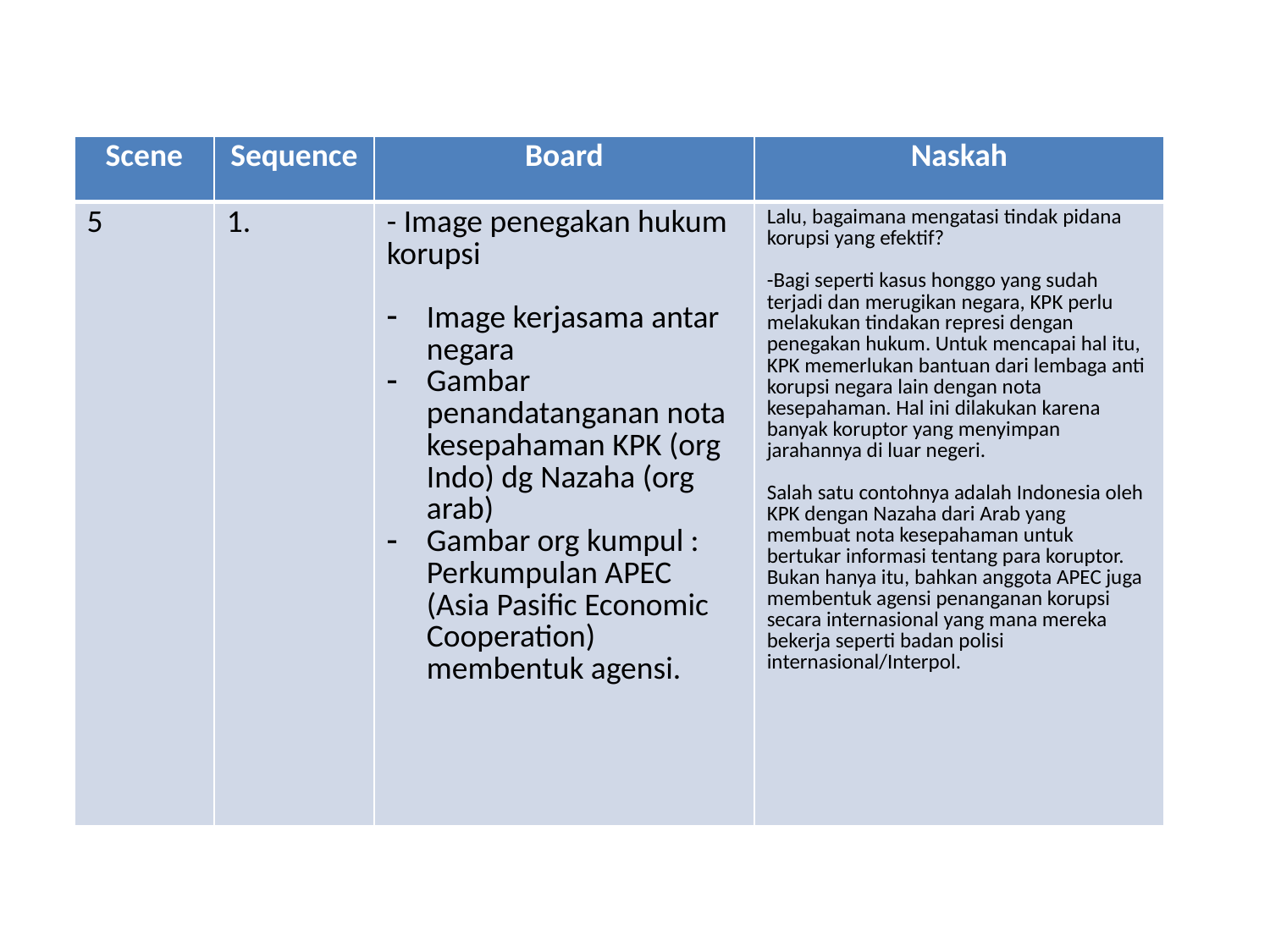

#
| Scene | Sequence | Board | Naskah |
| --- | --- | --- | --- |
| 5 | 1. | - Image penegakan hukum korupsi Image kerjasama antar negara Gambar penandatanganan nota kesepahaman KPK (org Indo) dg Nazaha (org arab) Gambar org kumpul : Perkumpulan APEC (Asia Pasific Economic Cooperation) membentuk agensi. | Lalu, bagaimana mengatasi tindak pidana korupsi yang efektif? -Bagi seperti kasus honggo yang sudah terjadi dan merugikan negara, KPK perlu melakukan tindakan represi dengan penegakan hukum. Untuk mencapai hal itu, KPK memerlukan bantuan dari lembaga anti korupsi negara lain dengan nota kesepahaman. Hal ini dilakukan karena banyak koruptor yang menyimpan jarahannya di luar negeri. Salah satu contohnya adalah Indonesia oleh KPK dengan Nazaha dari Arab yang membuat nota kesepahaman untuk bertukar informasi tentang para koruptor. Bukan hanya itu, bahkan anggota APEC juga membentuk agensi penanganan korupsi secara internasional yang mana mereka bekerja seperti badan polisi internasional/Interpol. |